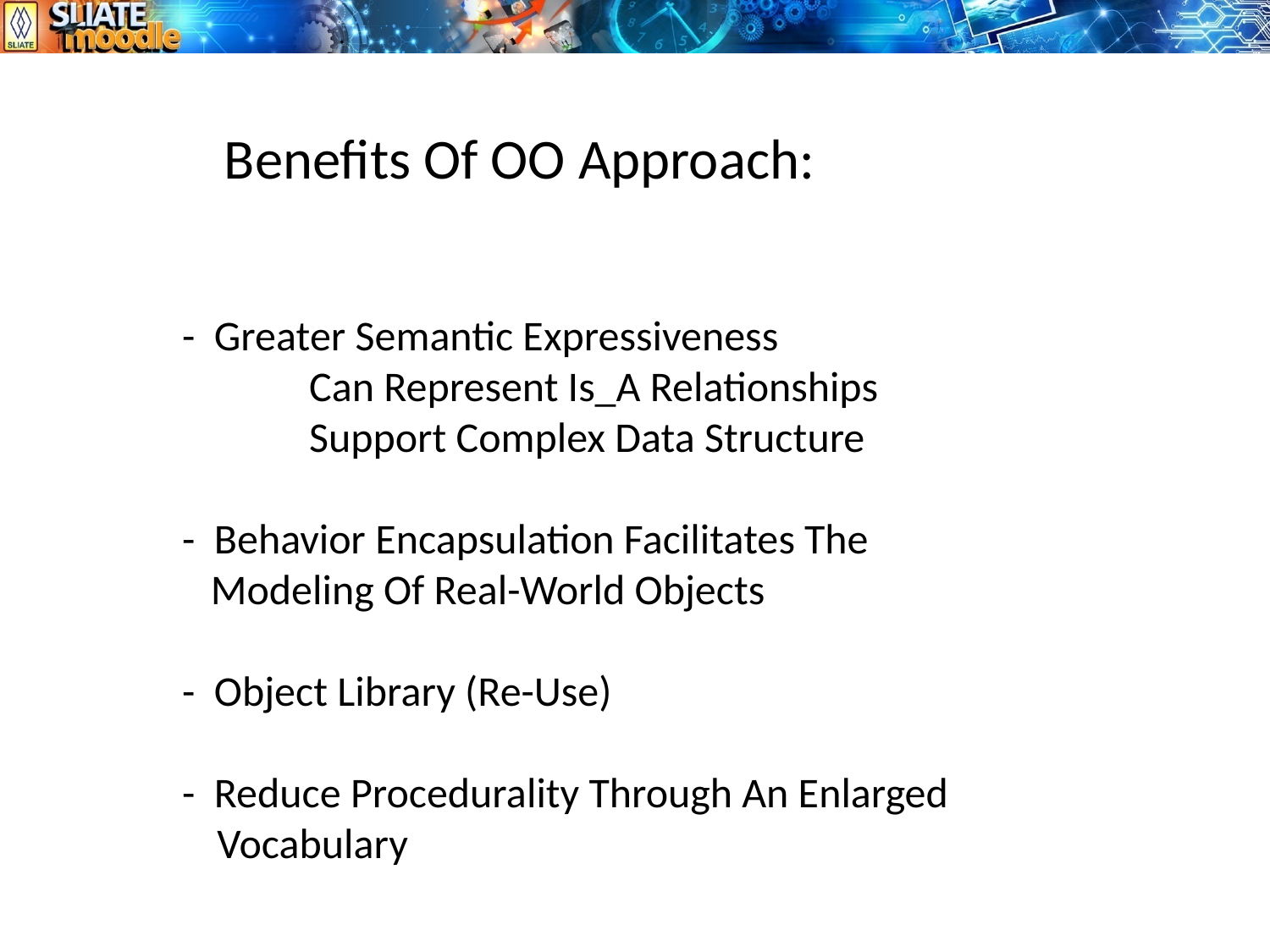

Benefits Of OO Approach:

	-  Greater Semantic Expressiveness
		Can Represent Is_A Relationships
		Support Complex Data Structure

	-  Behavior Encapsulation Facilitates The
   	   Modeling Of Real-World Objects

	-  Object Library (Re-Use)

	-  Reduce Procedurality Through An Enlarged
                 Vocabulary